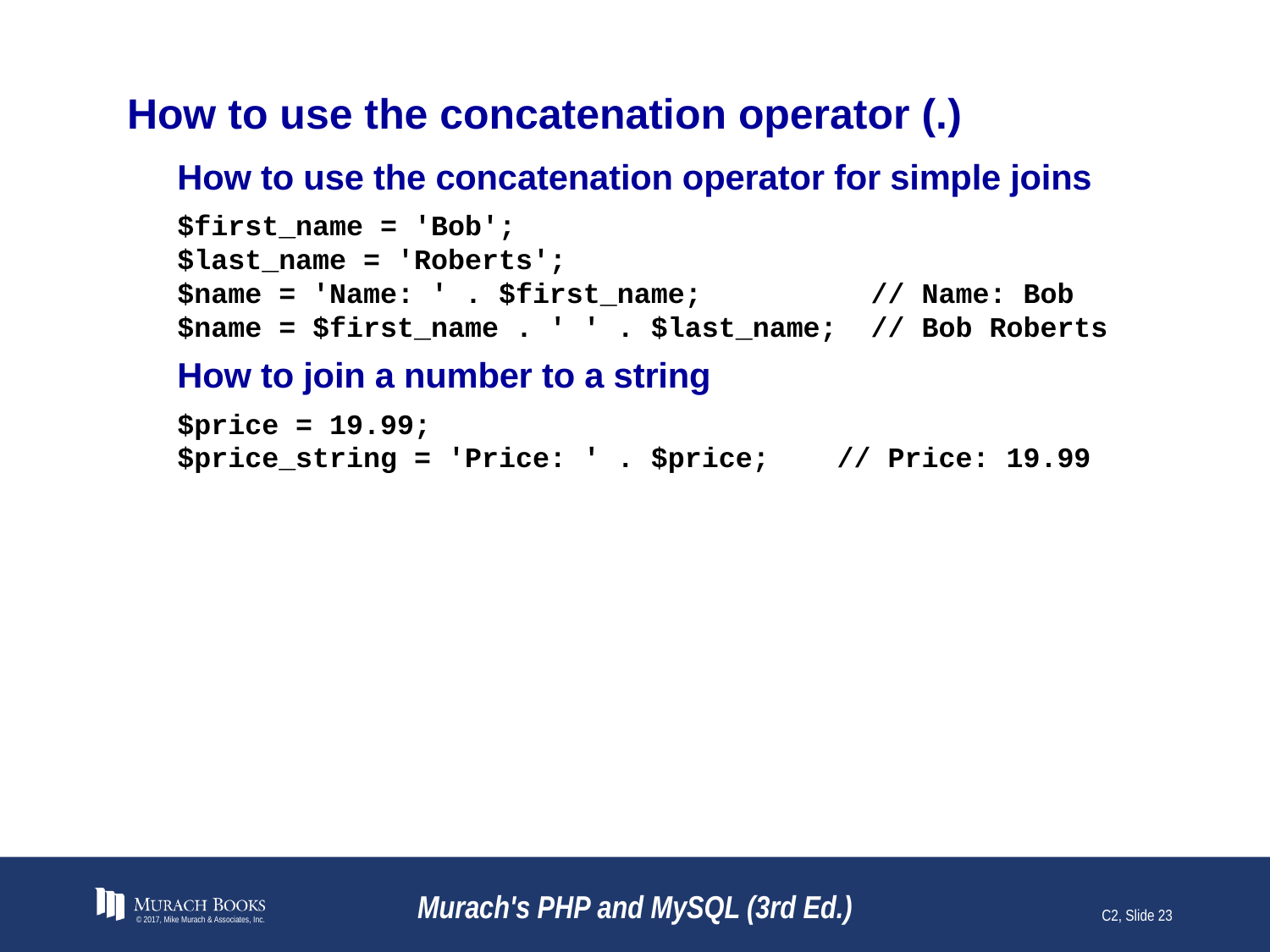

# How to use the concatenation operator (.)
How to use the concatenation operator for simple joins
$first_name = 'Bob';
$last_name = 'Roberts';
$name = 'Name: ' . $first_name;          // Name: Bob
$name = $first_name . ' ' . $last_name;  // Bob Roberts
How to join a number to a string
$price = 19.99;
$price_string = 'Price: ' . $price;    // Price: 19.99

© 2017, Mike Murach & Associates, Inc.
Murach's PHP and MySQL (3rd Ed.)

C2, Slide 23